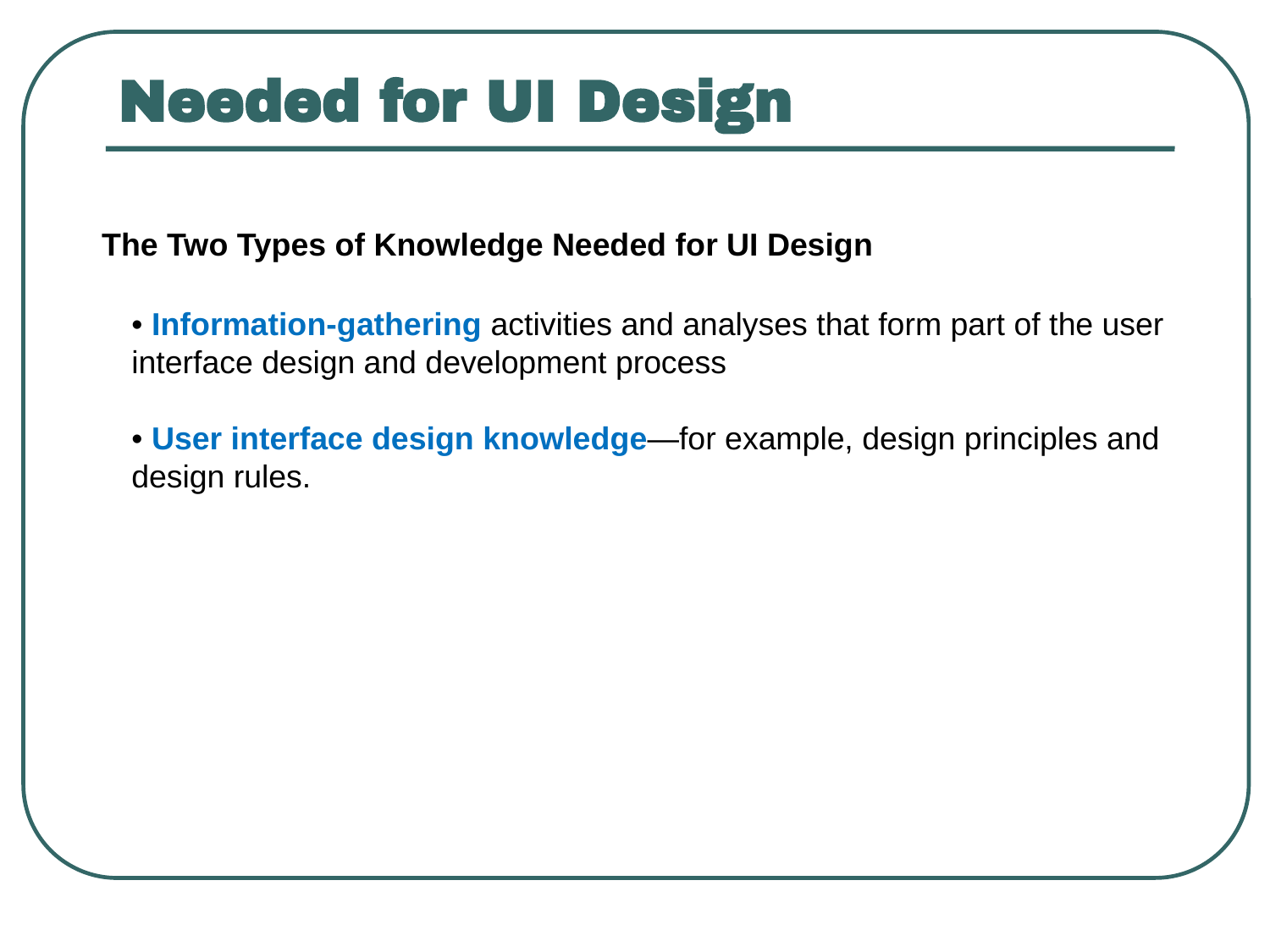

# Needed for UI Design
The Two Types of Knowledge Needed for UI Design
• Information-gathering activities and analyses that form part of the user
interface design and development process

• User interface design knowledge—for example, design principles and design rules.